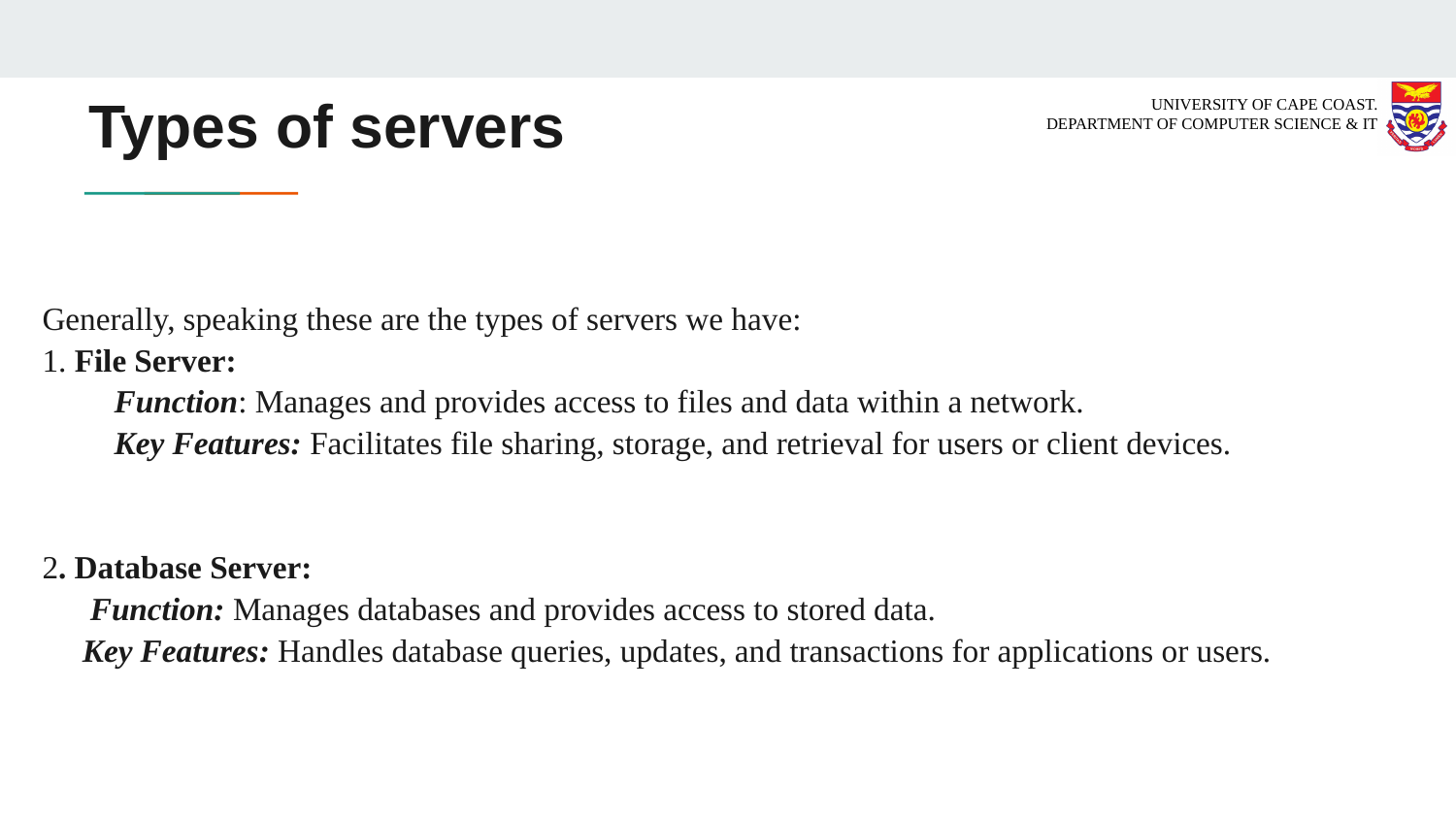

# Types of servers
Generally, speaking these are the types of servers we have:
1. File Server:
         Function: Manages and provides access to files and data within a network.
         Key Features: Facilitates file sharing, storage, and retrieval for users or client devices.

2. Database Server:
      Function: Manages databases and provides access to stored data.
     Key Features: Handles database queries, updates, and transactions for applications or users.